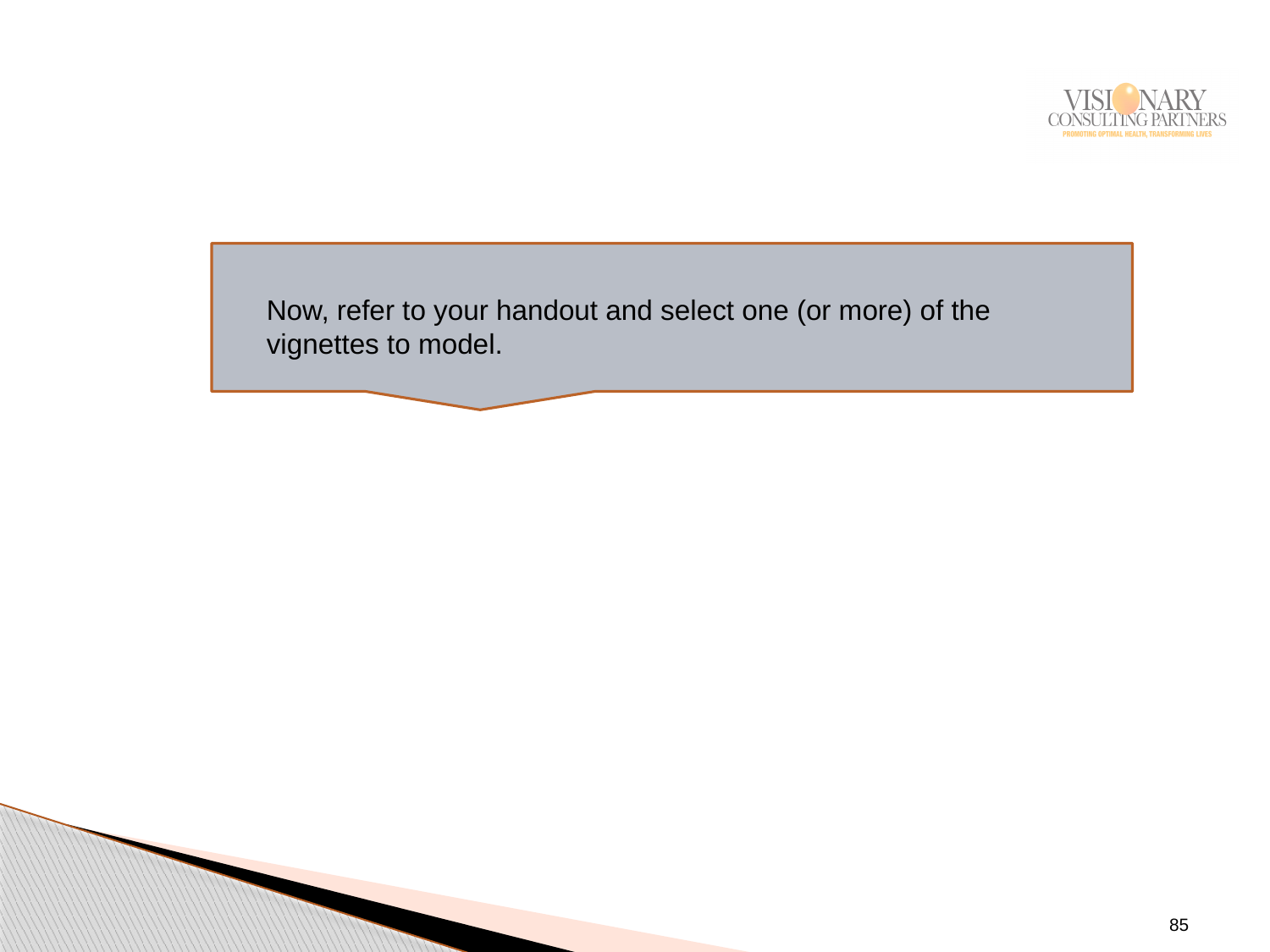

Now, refer to your handout and select one (or more) of the vignettes to model.
85